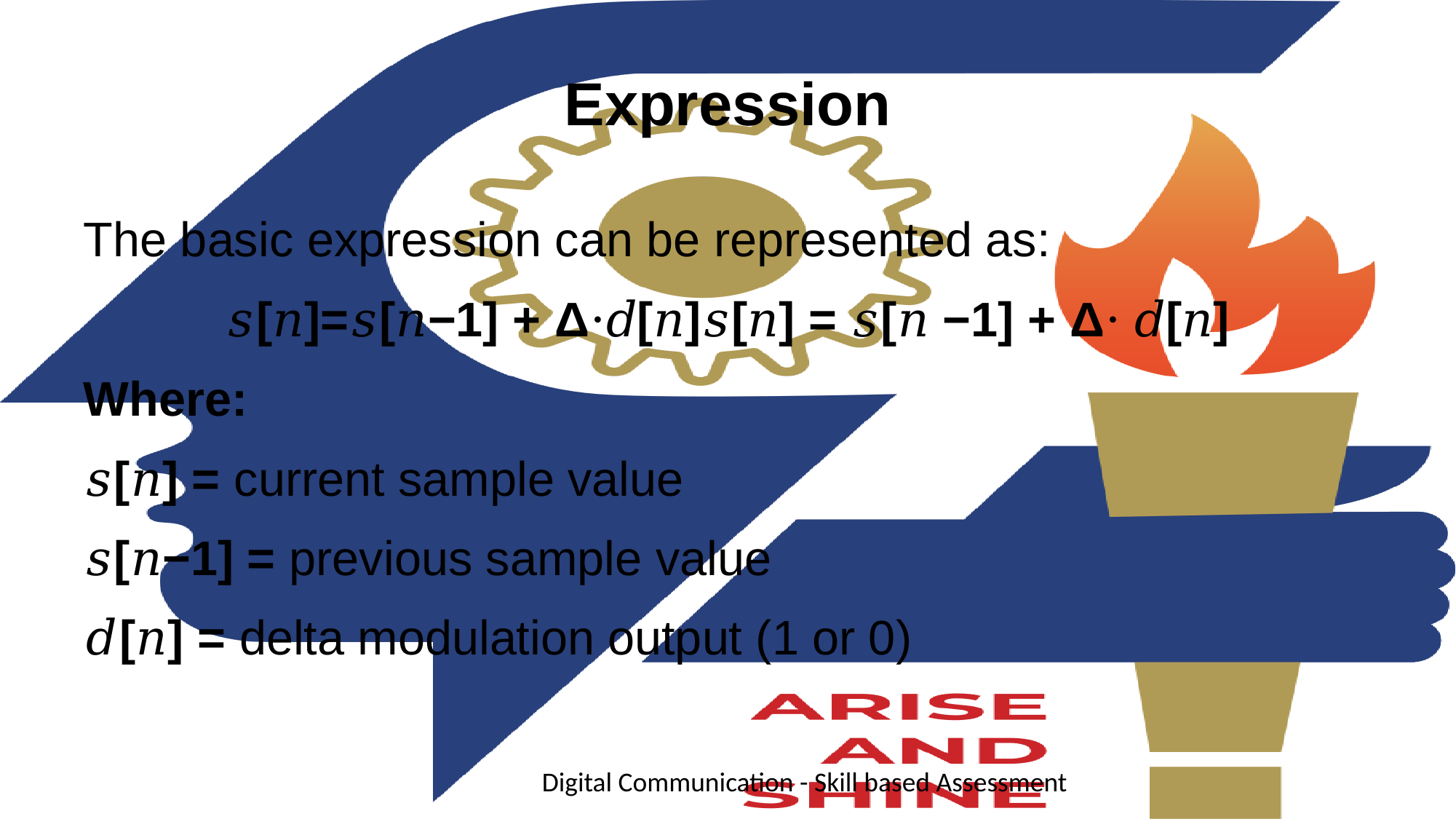

# Expression
The basic expression can be represented as:
𝑠[𝑛]=𝑠[𝑛−1] + Δ⋅𝑑[𝑛]𝑠[𝑛] = 𝑠[𝑛 −1] + Δ⋅ 𝑑[𝑛]
Where:
𝑠[𝑛] = current sample value
𝑠[𝑛−1] = previous sample value
𝑑[𝑛] = delta modulation output (1 or 0)
Digital Communication - Skill based Assessment